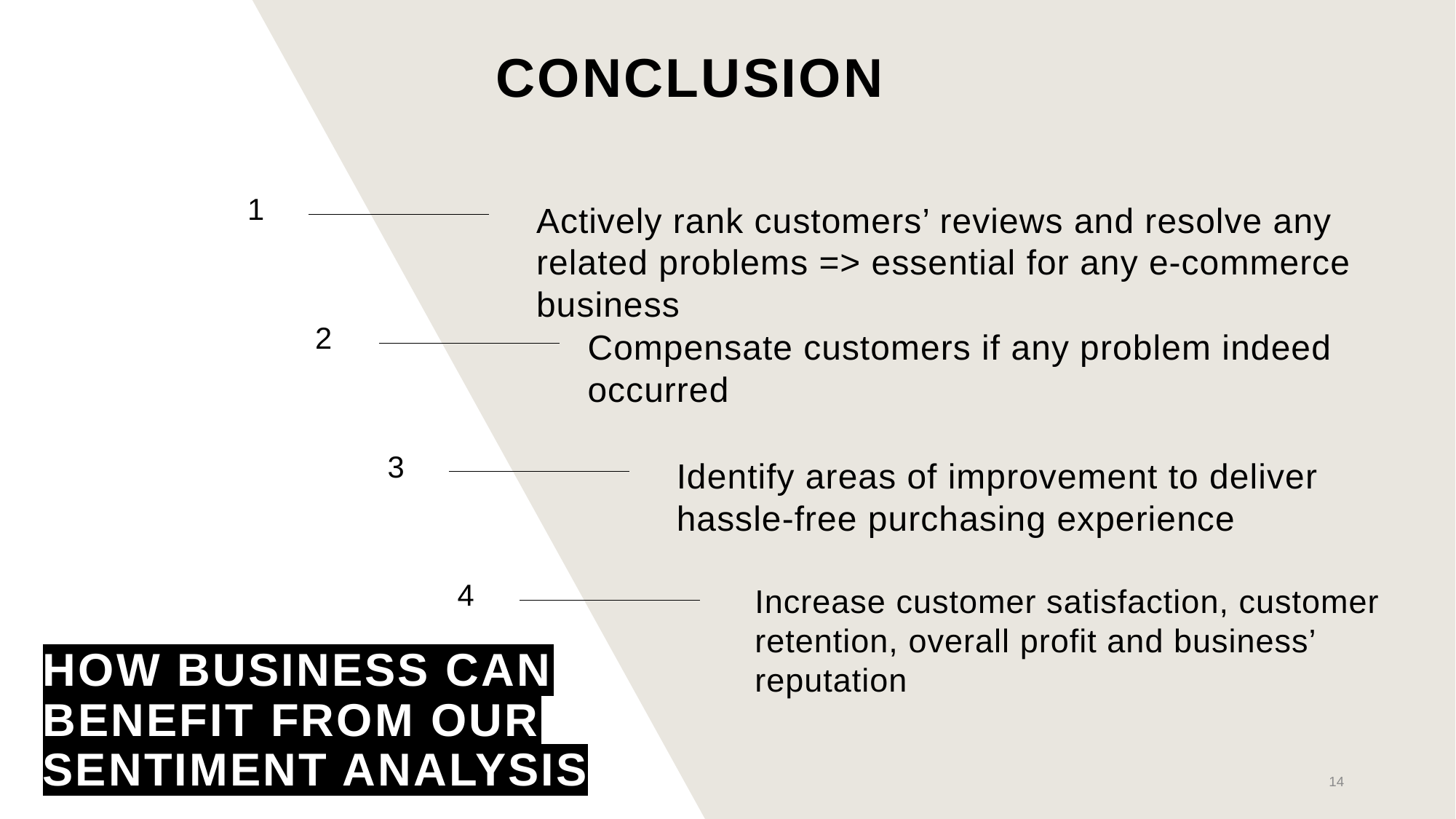

# CONCLUSION
1
Actively rank customers’ reviews and resolve any related problems => essential for any e-commerce business
2
Compensate customers if any problem indeed occurred
3
Identify areas of improvement to deliver hassle-free purchasing experience
4
Increase customer satisfaction, customer retention, overall profit and business’ reputation
How business can benefit from our sentiment analysis
14